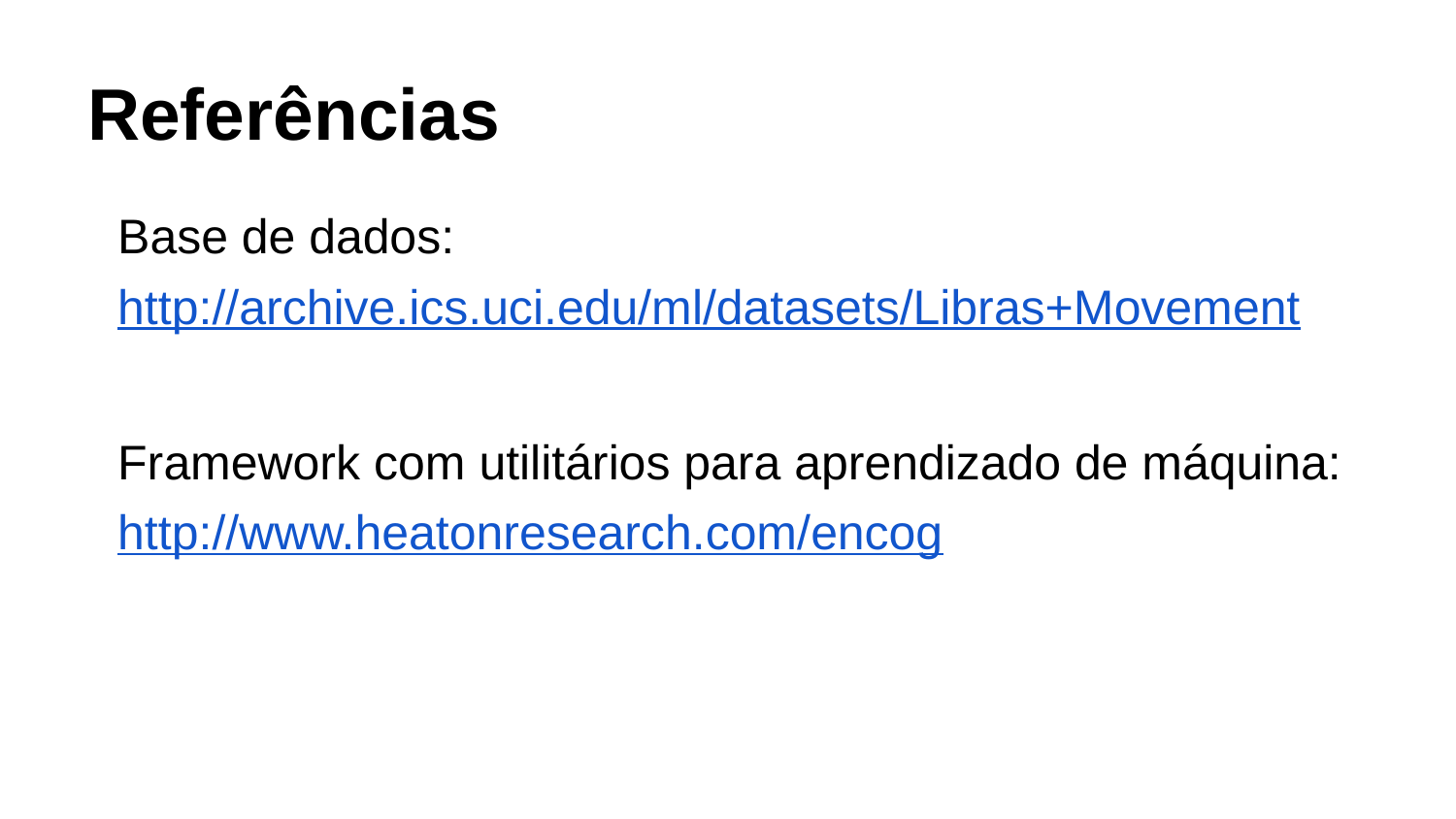

# Referências
Base de dados:
http://archive.ics.uci.edu/ml/datasets/Libras+Movement

Framework com utilitários para aprendizado de máquina:
http://www.heatonresearch.com/encog